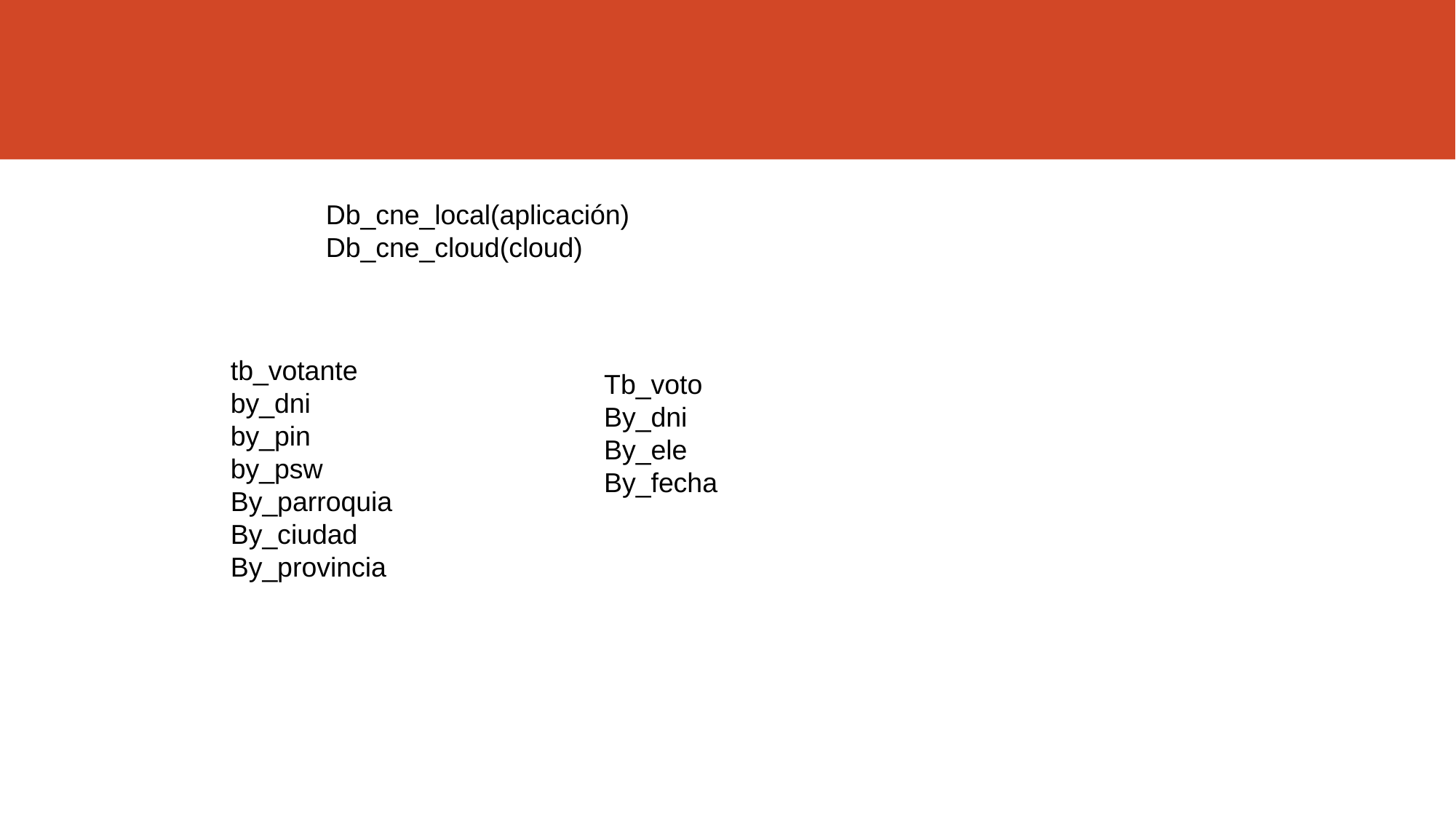

#
Db_cne_local(aplicación)
Db_cne_cloud(cloud)

tb_votante
by_dni
by_pin
by_psw
By_parroquia
By_ciudad
By_provincia

Tb_voto
By_dni
By_ele
By_fecha